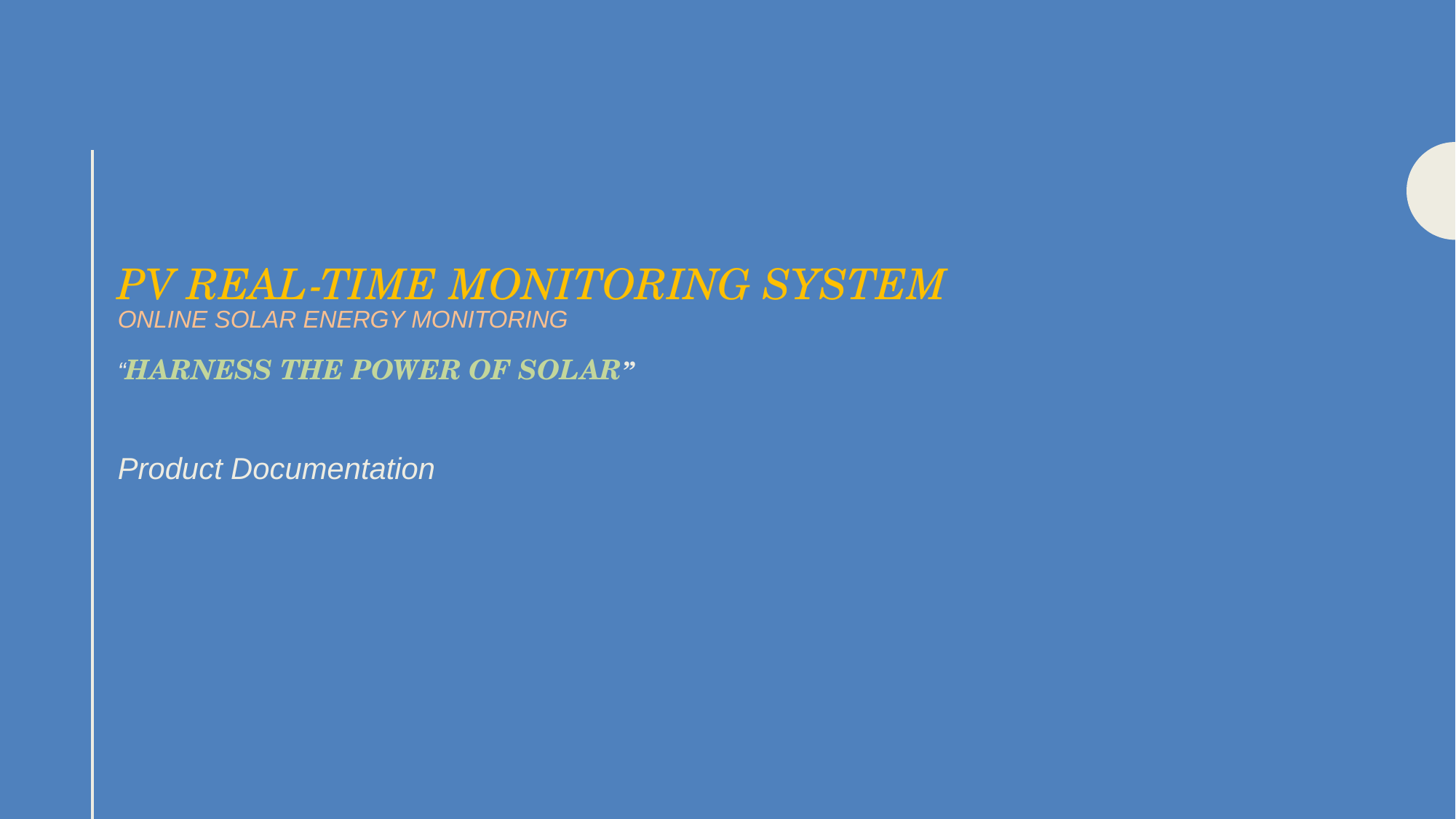

# PV Real-Time Monitoring system Online Solar Energy Monitoring “HARNESS THE POWER OF SOLAR”
Product Documentation